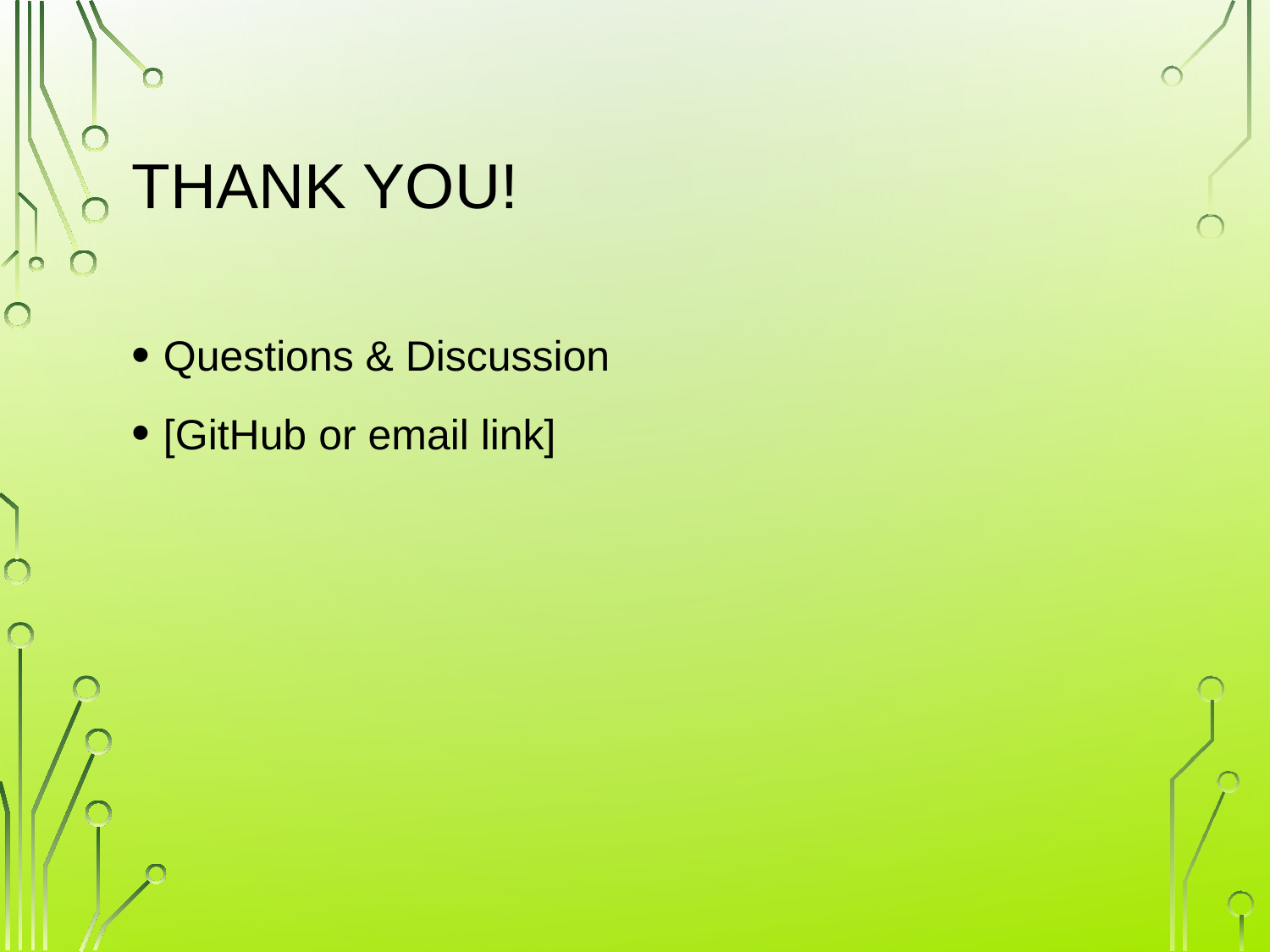

# Thank You!
Questions & Discussion
[GitHub or email link]